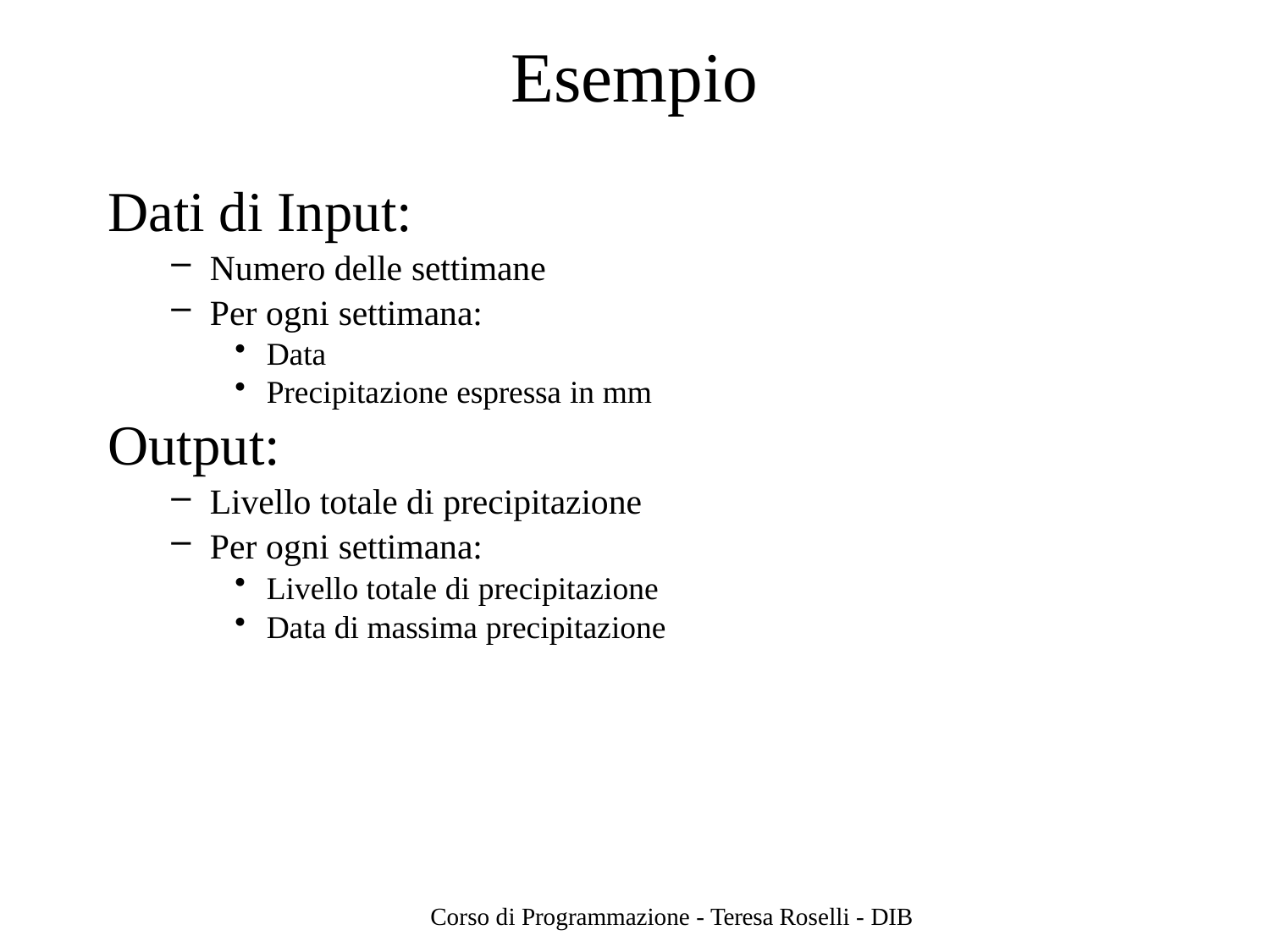

# Esempio
Dati di Input:
Numero delle settimane
Per ogni settimana:
Data
Precipitazione espressa in mm
Output:
Livello totale di precipitazione
Per ogni settimana:
Livello totale di precipitazione
Data di massima precipitazione
Corso di Programmazione - Teresa Roselli - DIB